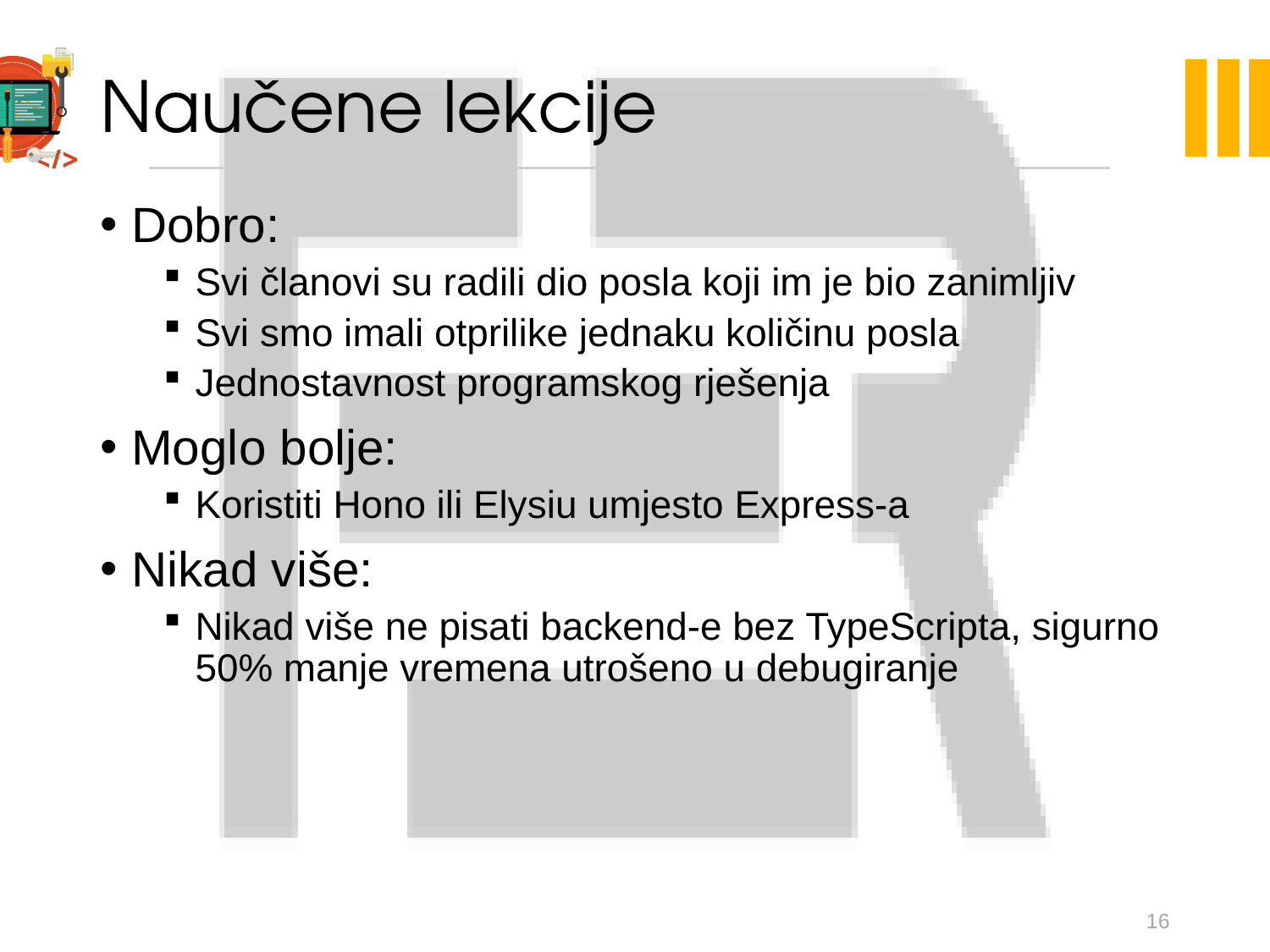

# Naučene lekcije
Dobro:
Svi članovi su radili dio posla koji im je bio zanimljiv
Svi smo imali otprilike jednaku količinu posla
Jednostavnost programskog rješenja
Moglo bolje:
Koristiti Hono ili Elysiu umjesto Express-a
Nikad više:
Nikad više ne pisati backend-e bez TypeScripta, sigurno 50% manje vremena utrošeno u debugiranje

16